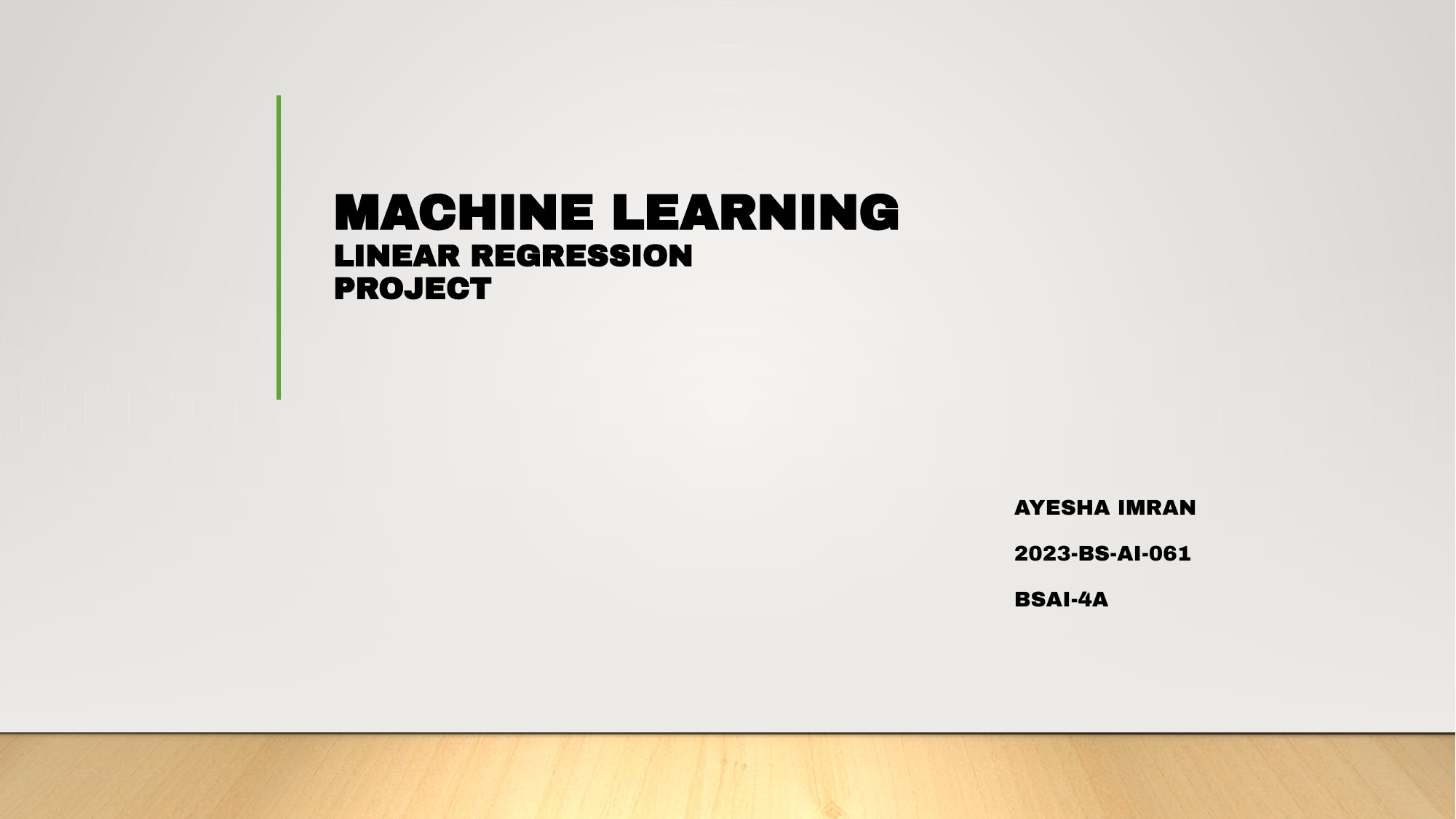

# MACHINE LEARNING LINEAR REGRESSION PROJECT
AYESHA IMRAN
2023-BS-AI-061
BSAI-4A